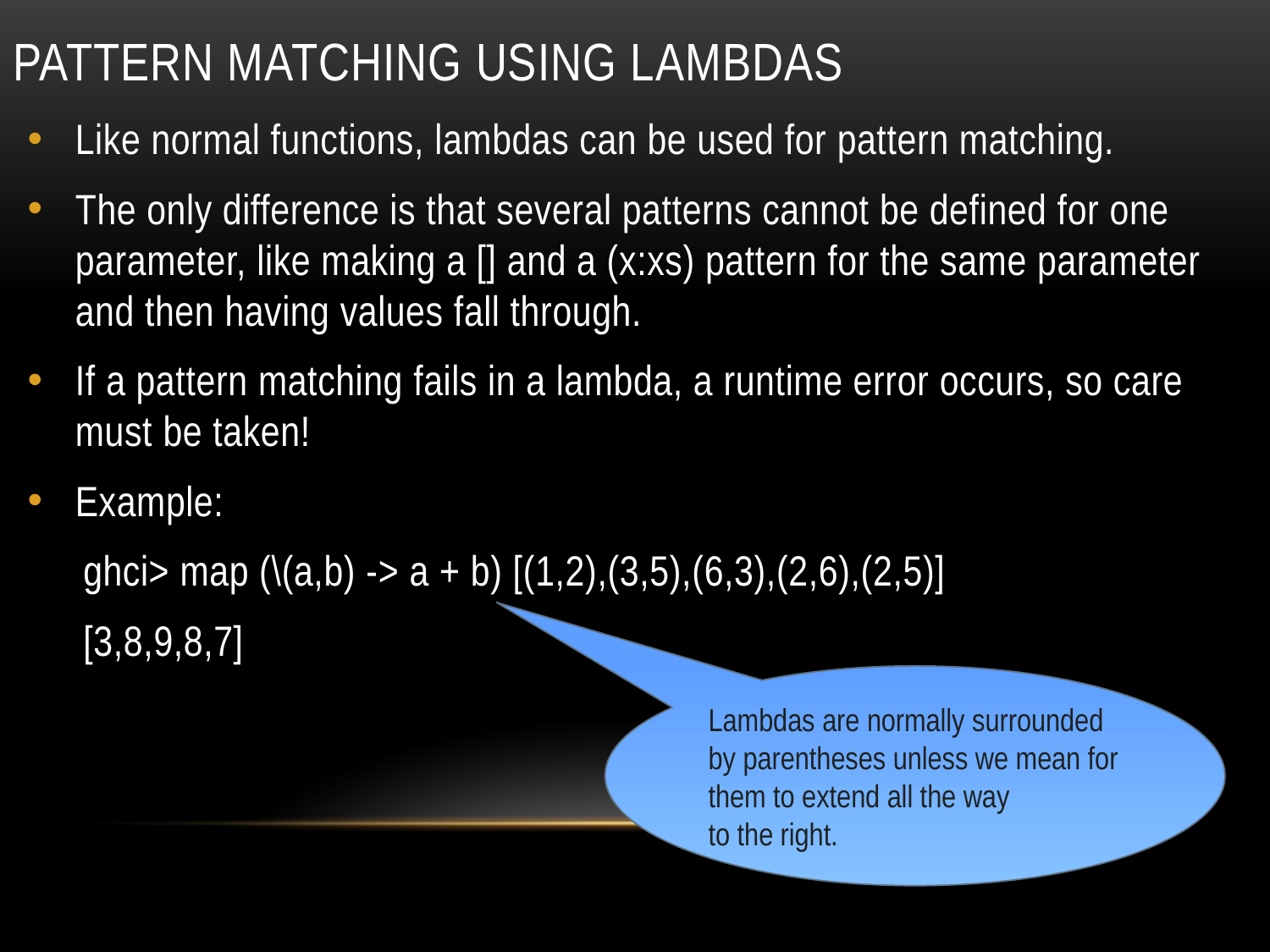

# pattern matching using lambdas
Like normal functions, lambdas can be used for pattern matching.
The only difference is that several patterns cannot be defined for one parameter, like making a [] and a (x:xs) pattern for the same parameter and then having values fall through.
If a pattern matching fails in a lambda, a runtime error occurs, so care must be taken!
Example:
ghci> map (\(a,b) -> a + b) [(1,2),(3,5),(6,3),(2,6),(2,5)]
[3,8,9,8,7]
Lambdas are normally surrounded by parentheses unless we mean for them to extend all the way
to the right.